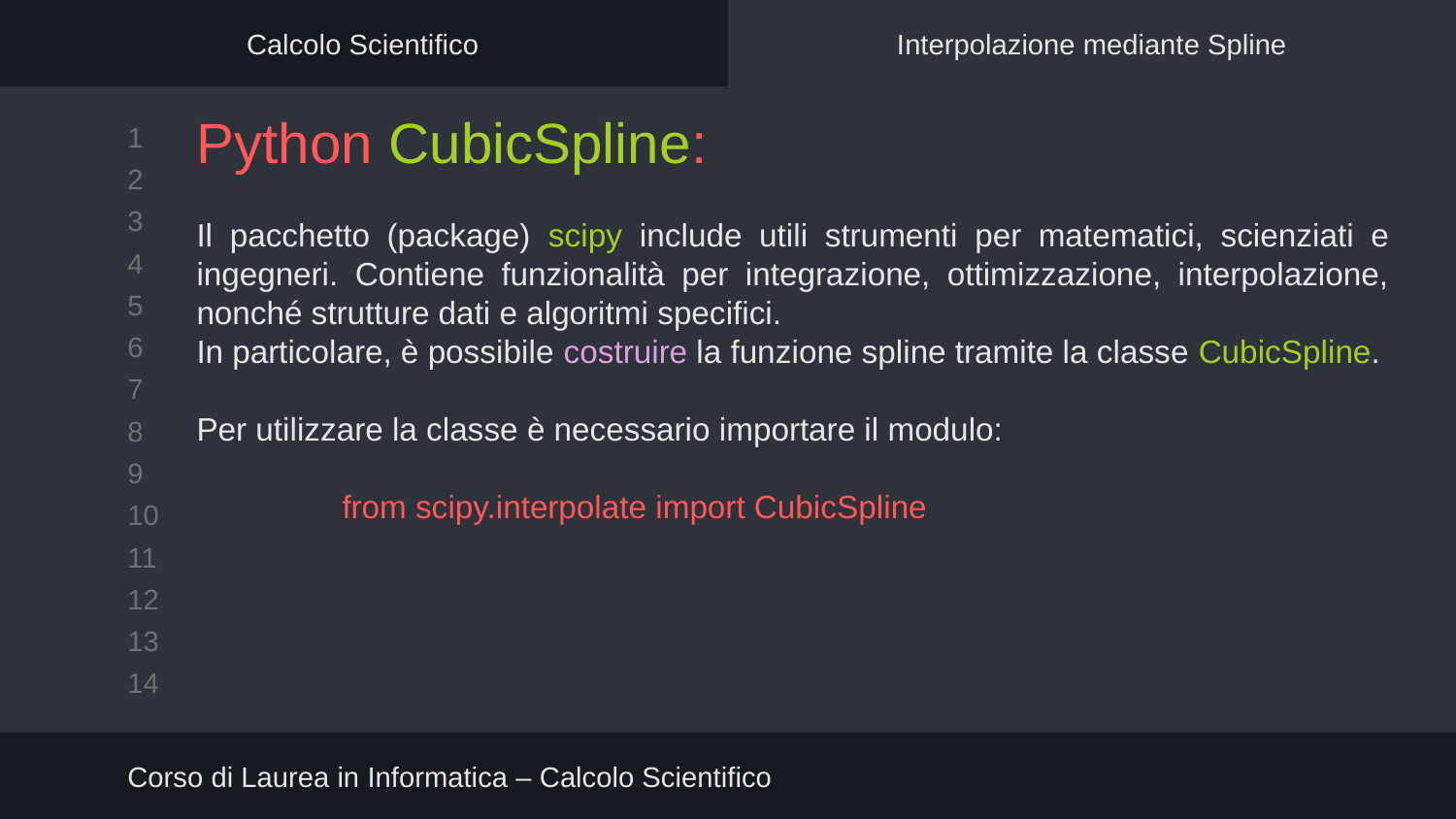

Calcolo Scientifico
Interpolazione mediante Spline
# Python CubicSpline:
Il pacchetto (package) scipy include utili strumenti per matematici, scienziati e ingegneri. Contiene funzionalità per integrazione, ottimizzazione, interpolazione, nonché strutture dati e algoritmi specifici.
In particolare, è possibile costruire la funzione spline tramite la classe CubicSpline.

Per utilizzare la classe è necessario importare il modulo:

	from scipy.interpolate import CubicSpline

Corso di Laurea in Informatica – Calcolo Scientifico